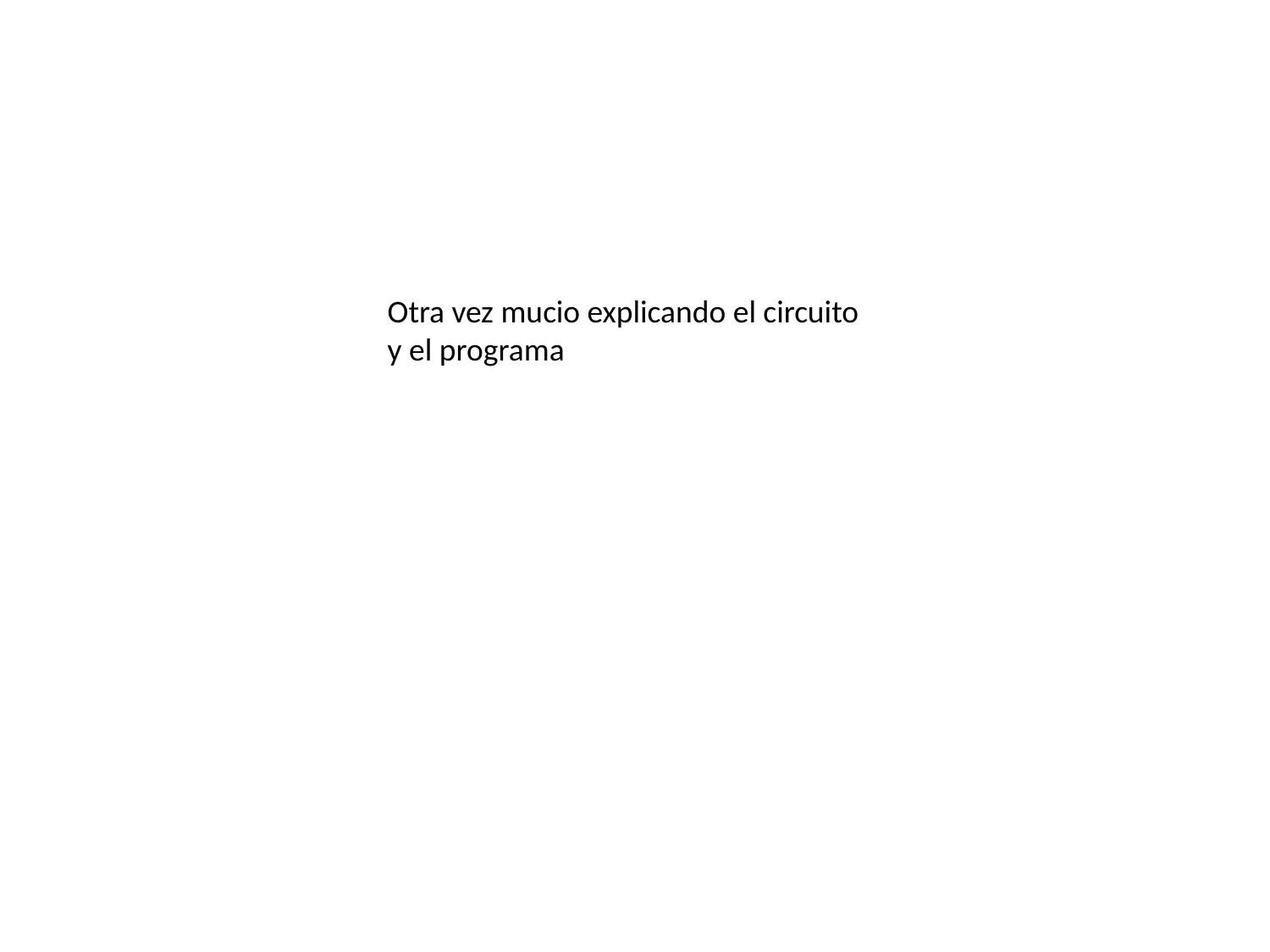

Otra vez mucio explicando el circuito y el programa